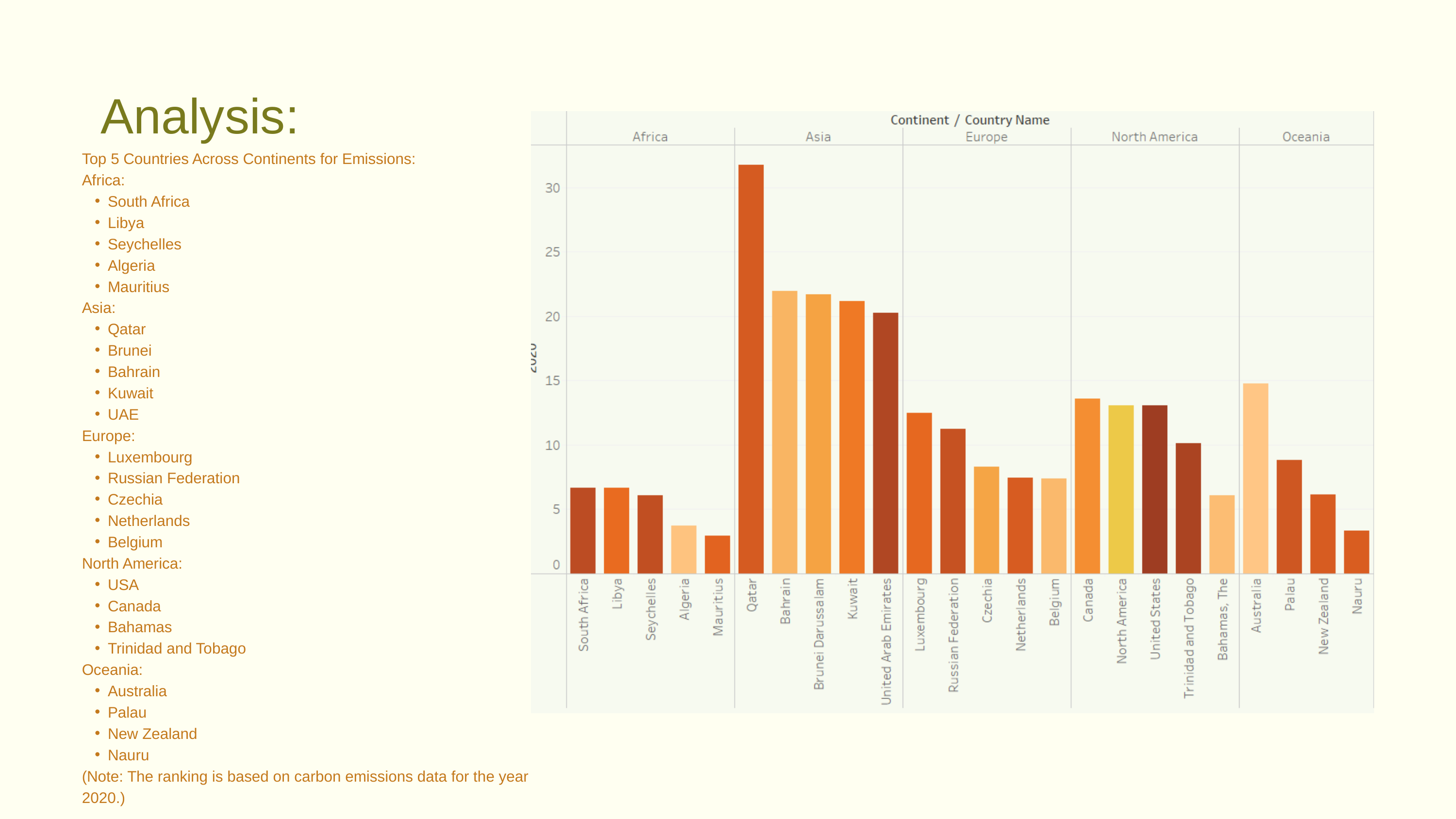

Analysis:

Top 5 Countries Across Continents for Emissions:
Africa:
South Africa
Libya
Seychelles
Algeria
Mauritius
Asia:
Qatar
Brunei
Bahrain
Kuwait
UAE
Europe:
Luxembourg
Russian Federation
Czechia
Netherlands
Belgium
North America:
USA
Canada
Bahamas
Trinidad and Tobago
Oceania:
Australia
Palau
New Zealand
Nauru
(Note: The ranking is based on carbon emissions data for the year 2020.)